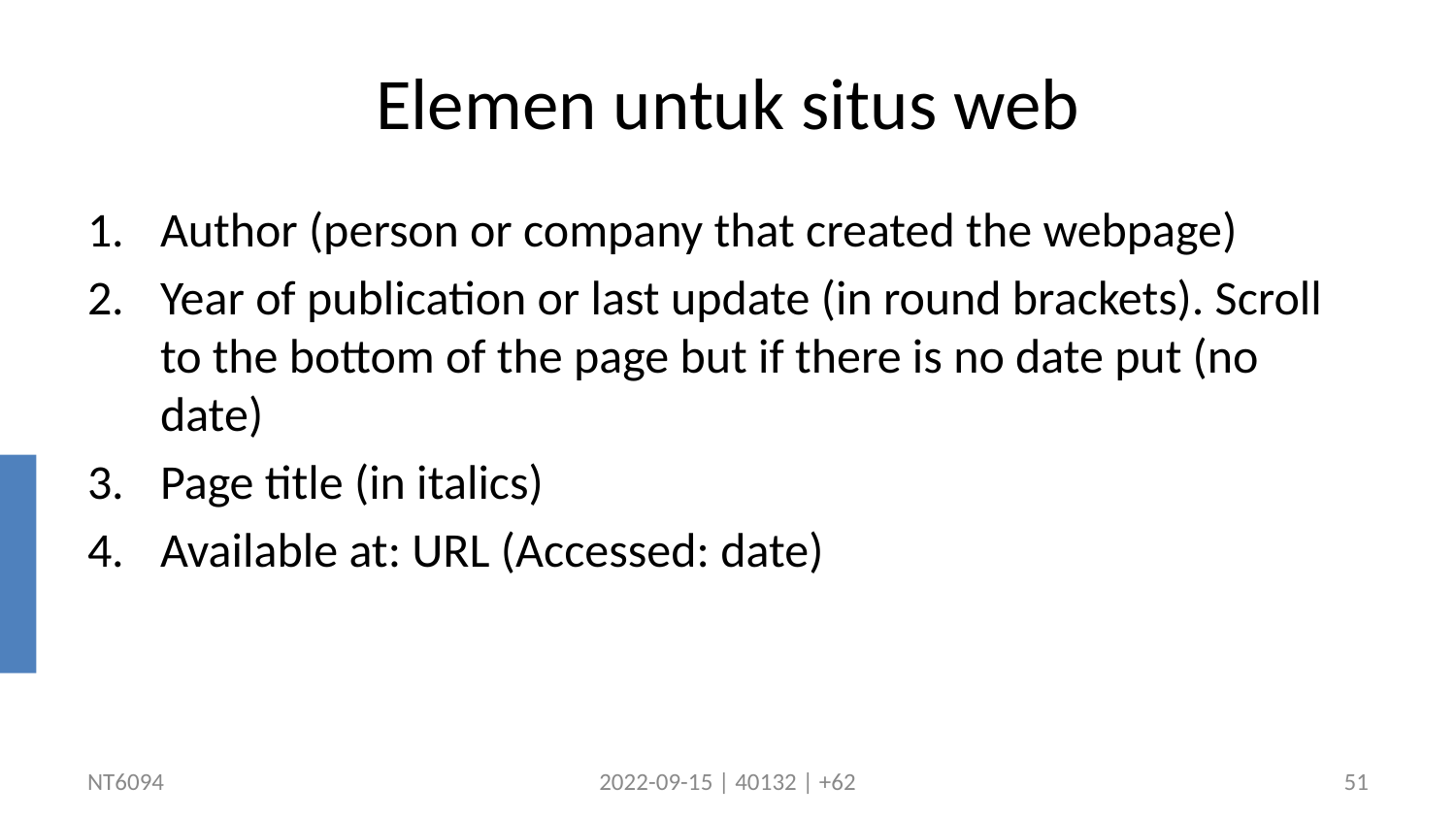

# Elemen untuk situs web
Author (person or company that created the webpage)
Year of publication or last update (in round brackets). Scroll to the bottom of the page but if there is no date put (no date)
Page title (in italics)
Available at: URL (Accessed: date)
NT6094
2022-09-15 | 40132 | +62
51